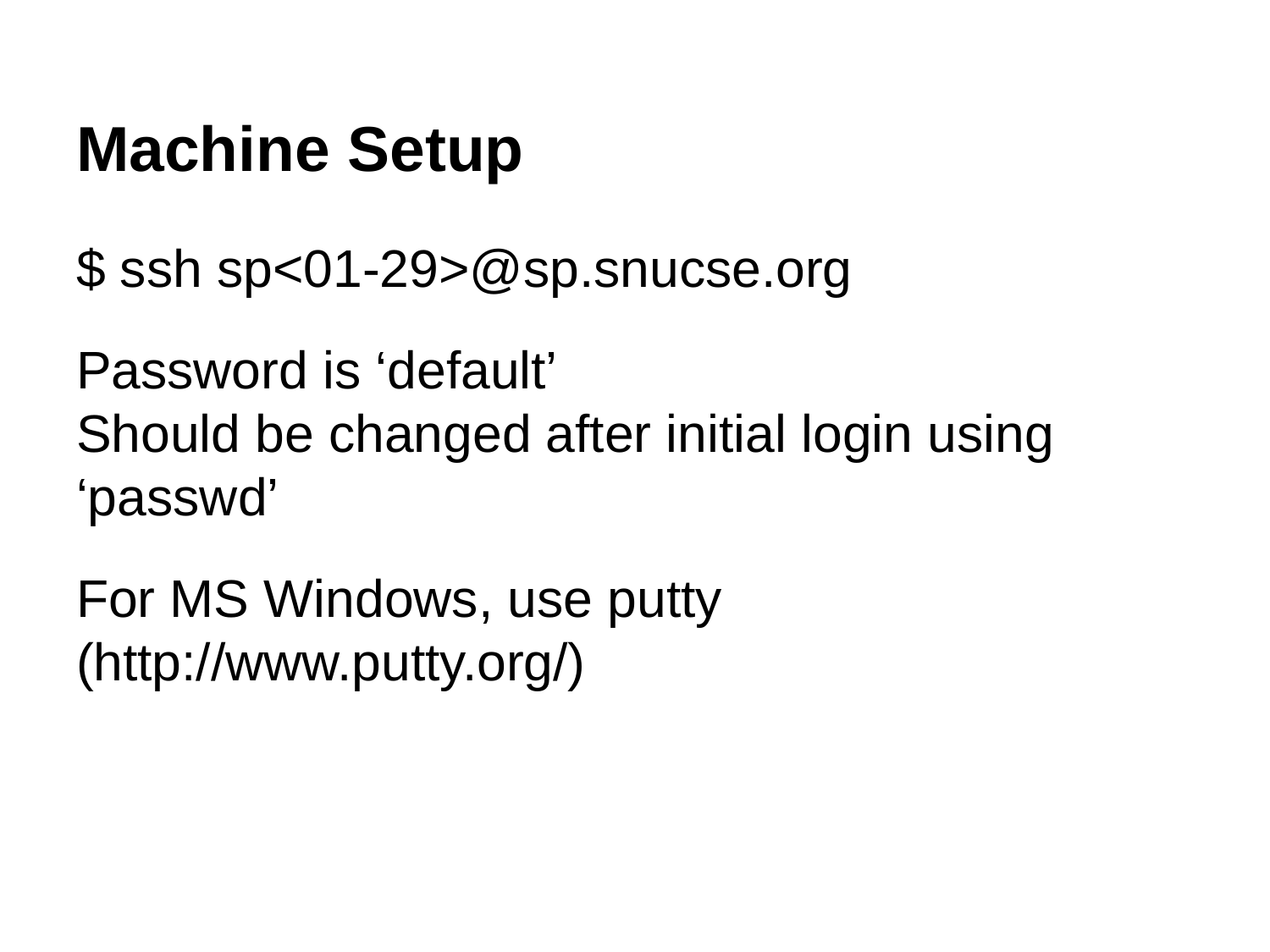

Machine Setup
$ ssh sp<01-29>@sp.snucse.org

Password is ‘default’
Should be changed after initial login using ‘passwd’

For MS Windows, use putty
(http://www.putty.org/)